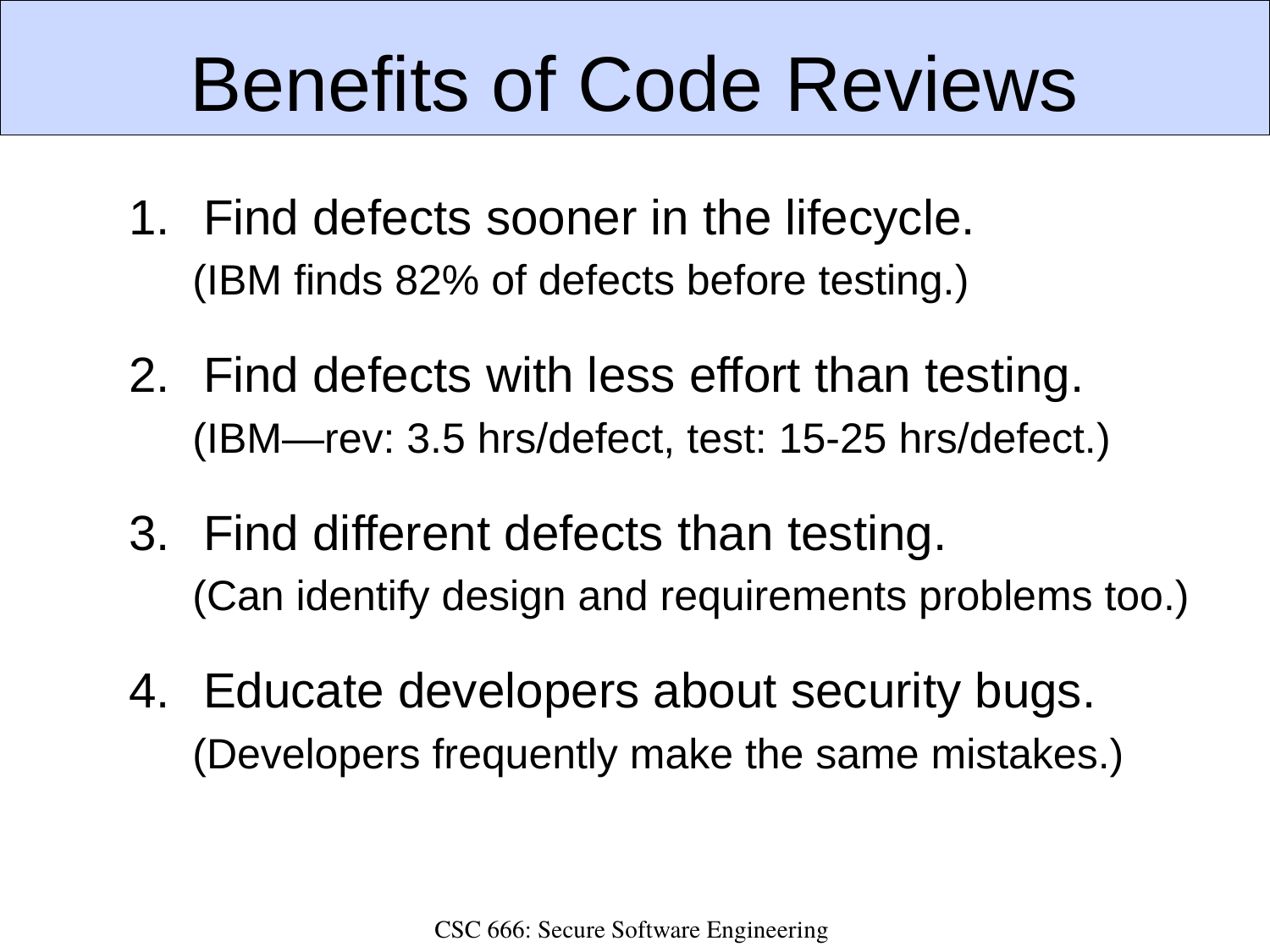

# Benefits of Code Reviews
Find defects sooner in the lifecycle.
(IBM finds 82% of defects before testing.)

Find defects with less effort than testing.
(IBM—rev: 3.5 hrs/defect, test: 15-25 hrs/defect.)

Find different defects than testing.
(Can identify design and requirements problems too.)

Educate developers about security bugs.
(Developers frequently make the same mistakes.)
CSC 666: Secure Software Engineering